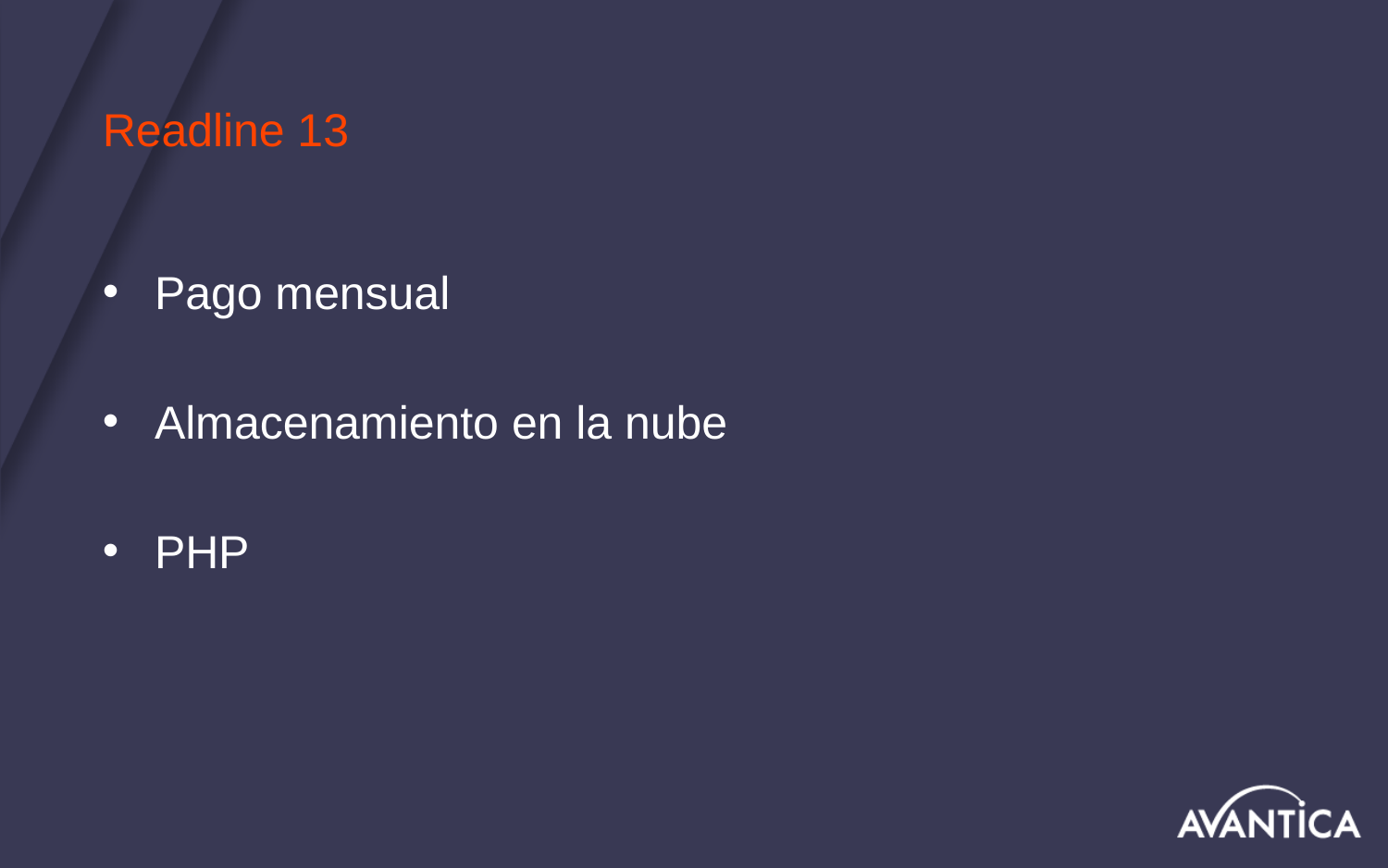

# Readline 13
Pago mensual

Almacenamiento en la nube

PHP